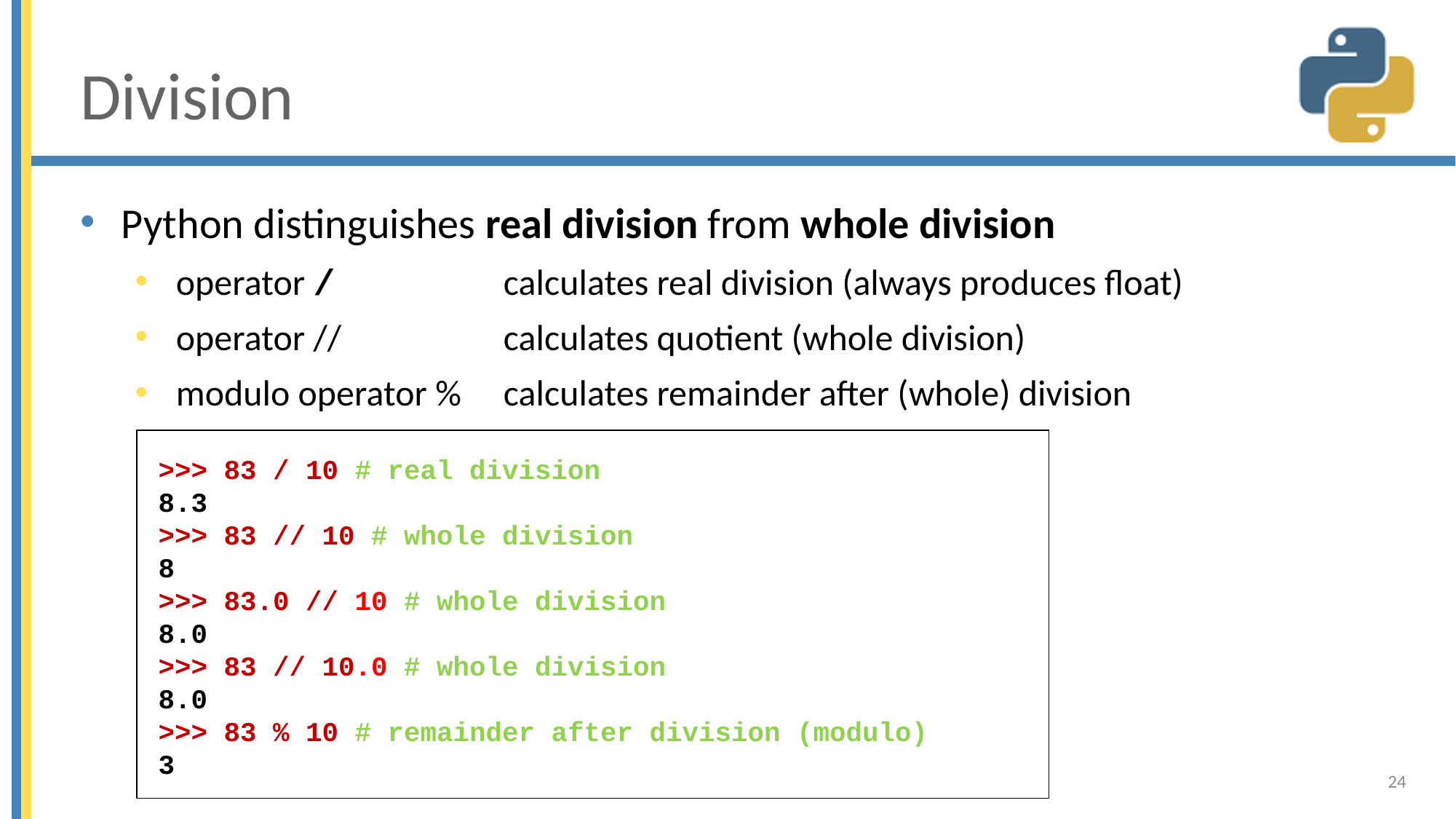

# Division

Python distinguishes real division from whole division
operator / 		calculates real division (always produces float)
operator // 		calculates quotient (whole division)
modulo operator % 	calculates remainder after (whole) division

>>> 83 / 10 # real division
8.3
>>> 83 // 10 # whole division
8
>>> 83.0 // 10 # whole division
8.0
>>> 83 // 10.0 # whole division
8.0
>>> 83 % 10 # remainder after division (modulo)
3
8
24